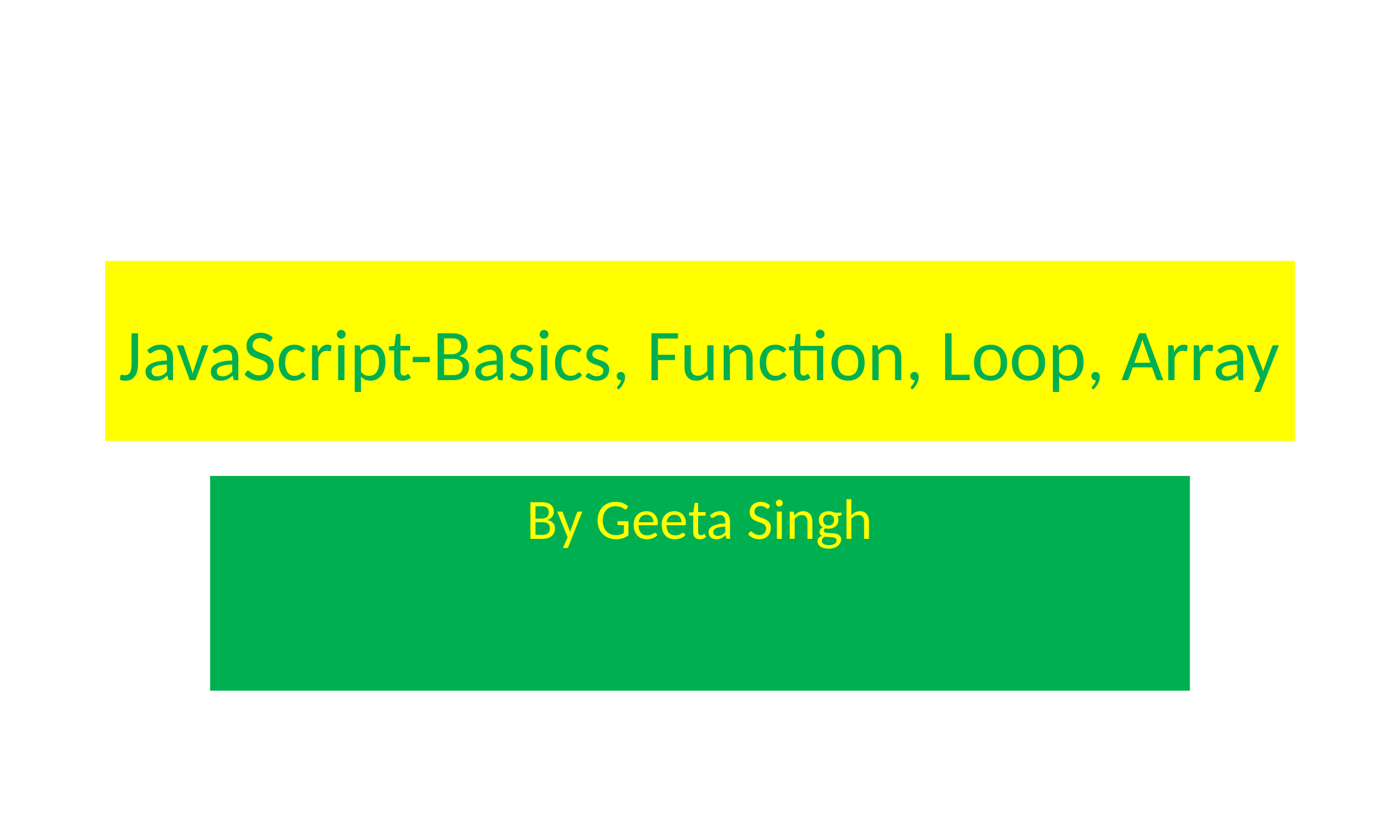

# JavaScript-Basics, Function, Loop, Array
By Geeta Singh